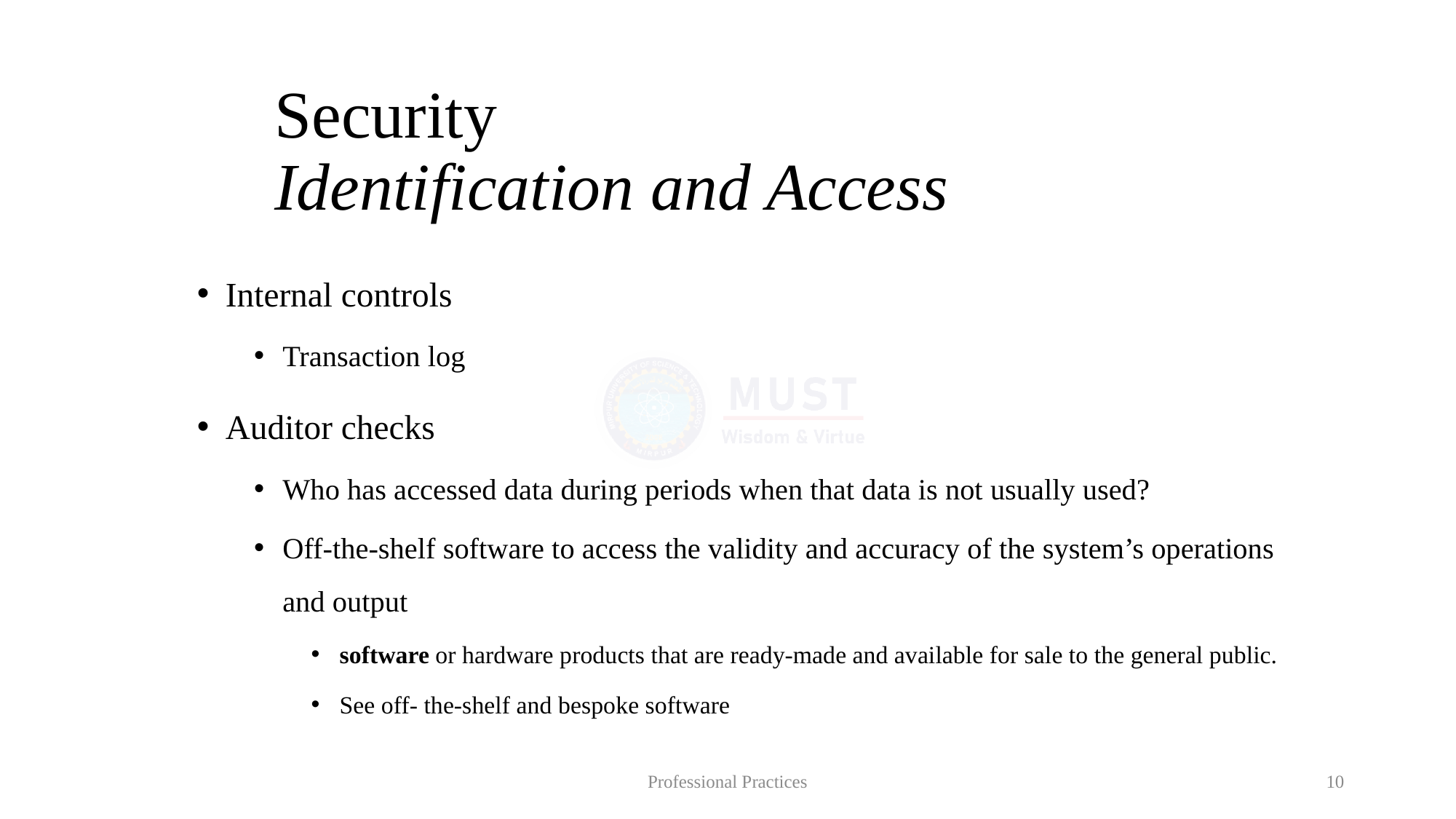

# Security Identification and Access
Internal controls
Transaction log
Auditor checks
Who has accessed data during periods when that data is not usually used?
Off-the-shelf software to access the validity and accuracy of the system’s operations and output
software or hardware products that are ready-made and available for sale to the general public.
See off- the-shelf and bespoke software
Professional Practices
10